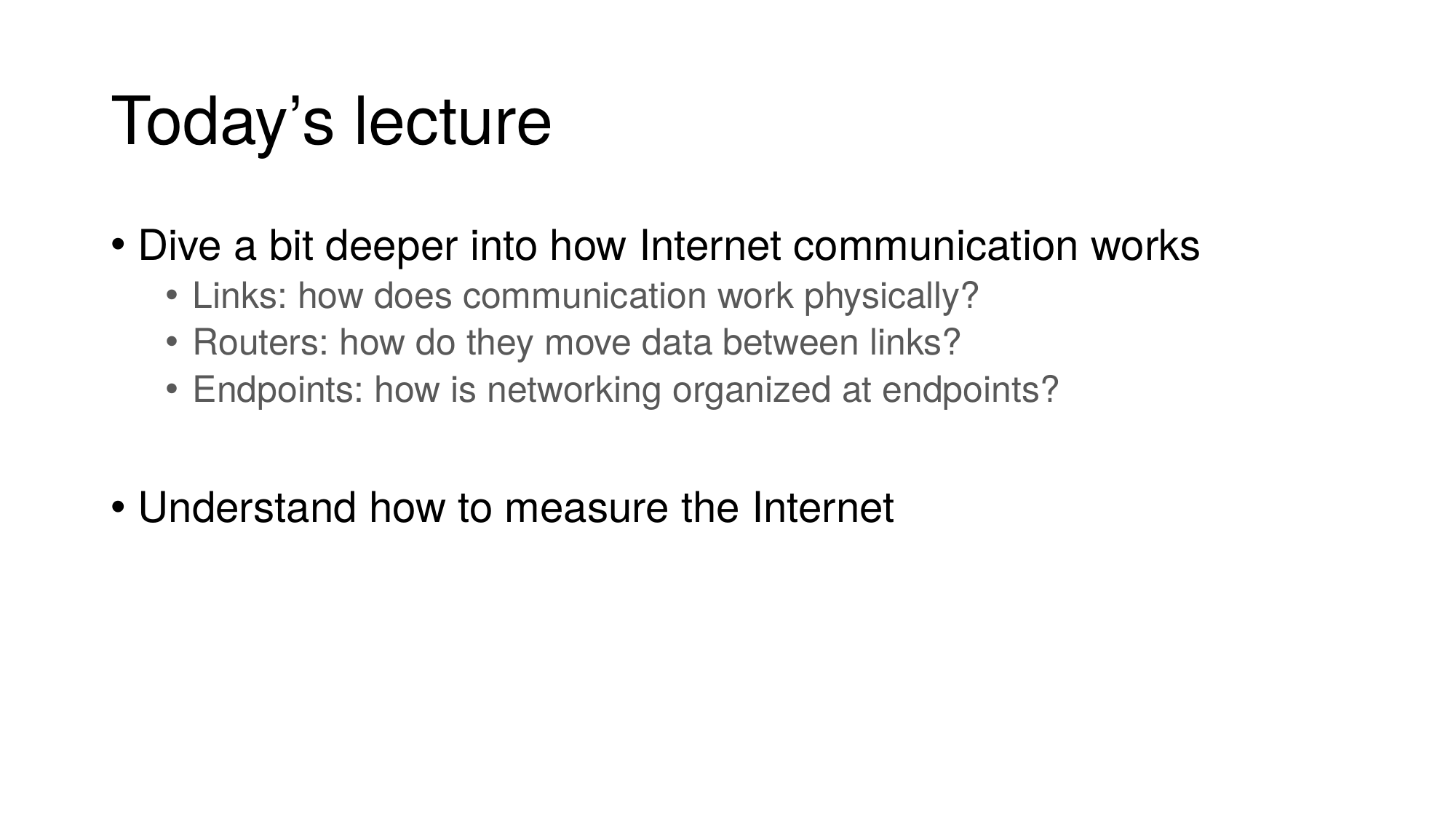

# Today’s lecture
Dive a bit deeper into how Internet communication works
Links: how does communication work physically?
Routers: how do they move data between links?
Endpoints: how is networking organized at endpoints?

Understand how to measure the Internet